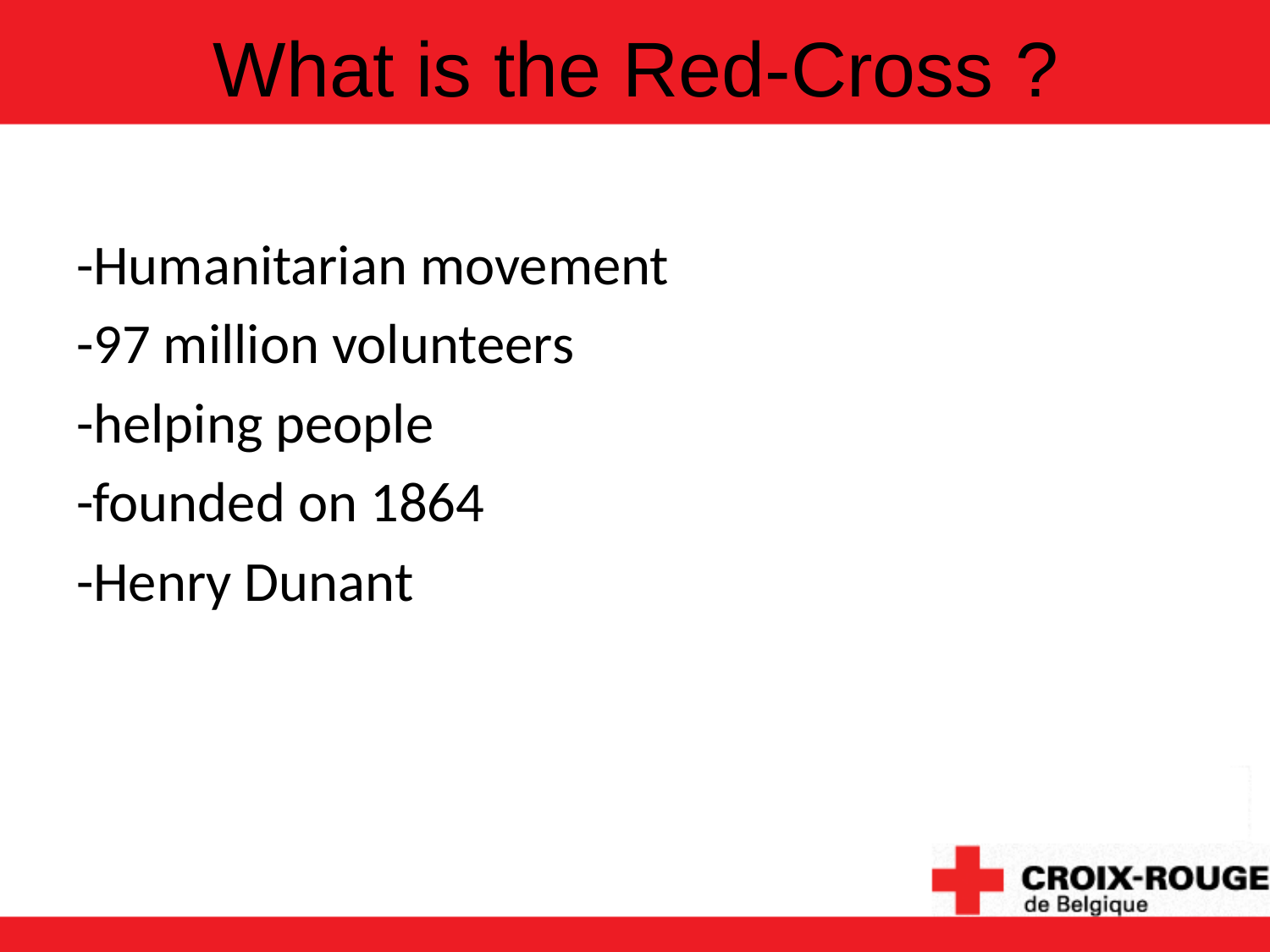

# What is the Red-Cross ?
-Humanitarian movement
-97 million volunteers
-helping people
-founded on 1864
-Henry Dunant